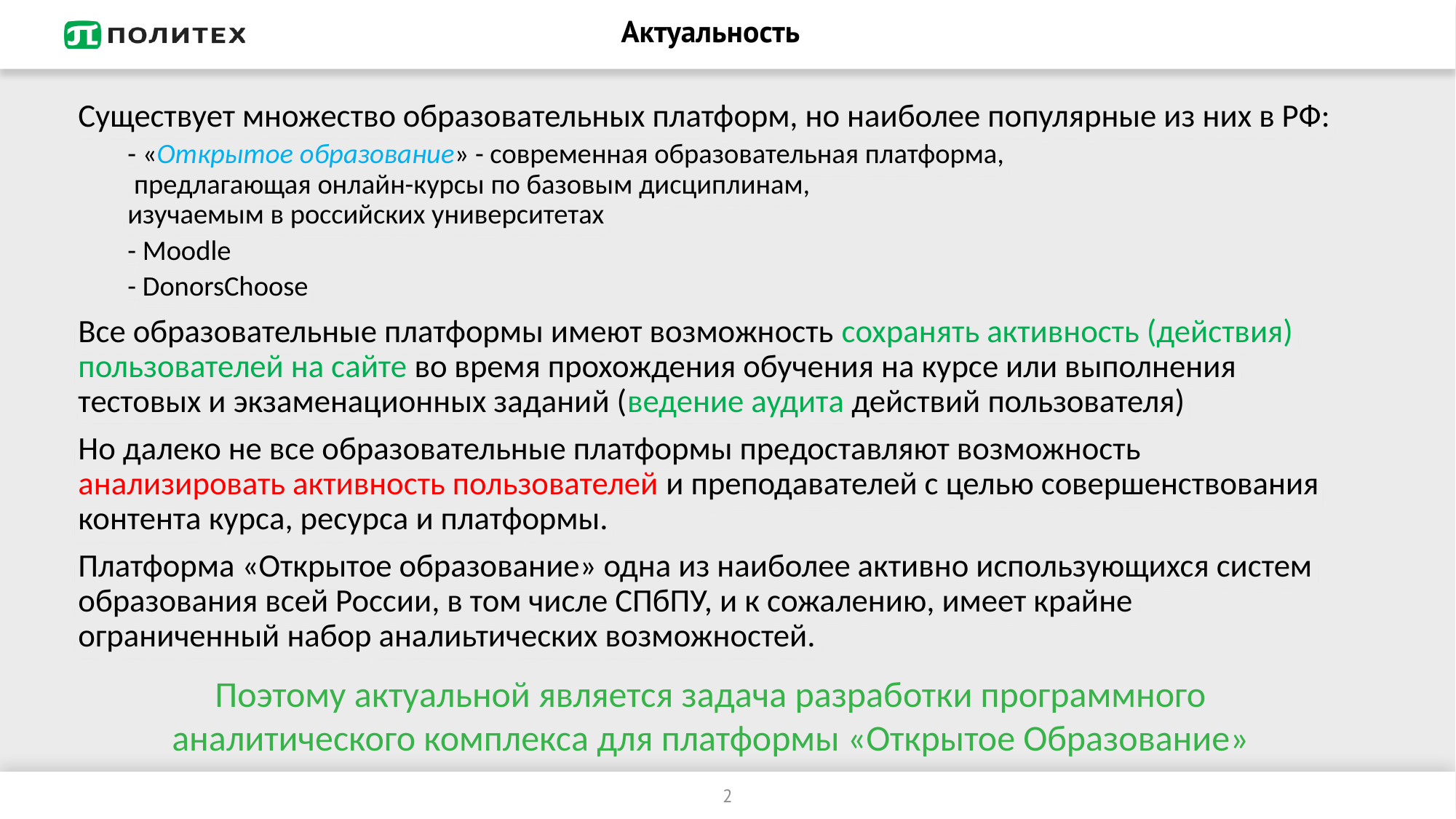

# Актуальность
Существует множество образовательных платформ, но наиболее популярные из них в РФ:
- «Открытое образование» - современная образовательная платформа,
 предлагающая онлайн-курсы по базовым дисциплинам,
изучаемым в российских университетах
- Moodle
- DonorsChoose
Все образовательные платформы имеют возможность сохранять активность (действия) пользователей на сайте во время прохождения обучения на курсе или выполнения тестовых и экзаменационных заданий (ведение аудита действий пользователя)
Но далеко не все образовательные платформы предоставляют возможность анализировать активность пользователей и преподавателей с целью совершенствования контента курса, ресурса и платформы.
Платформа «Открытое образование» одна из наиболее активно использующихся систем образования всей России, в том числе СПбПУ, и к сожалению, имеет крайне ограниченный набор аналиьтических возможностей.

Поэтому актуальной является задача разработки программного аналитического комплекса для платформы «Открытое Образование»
2